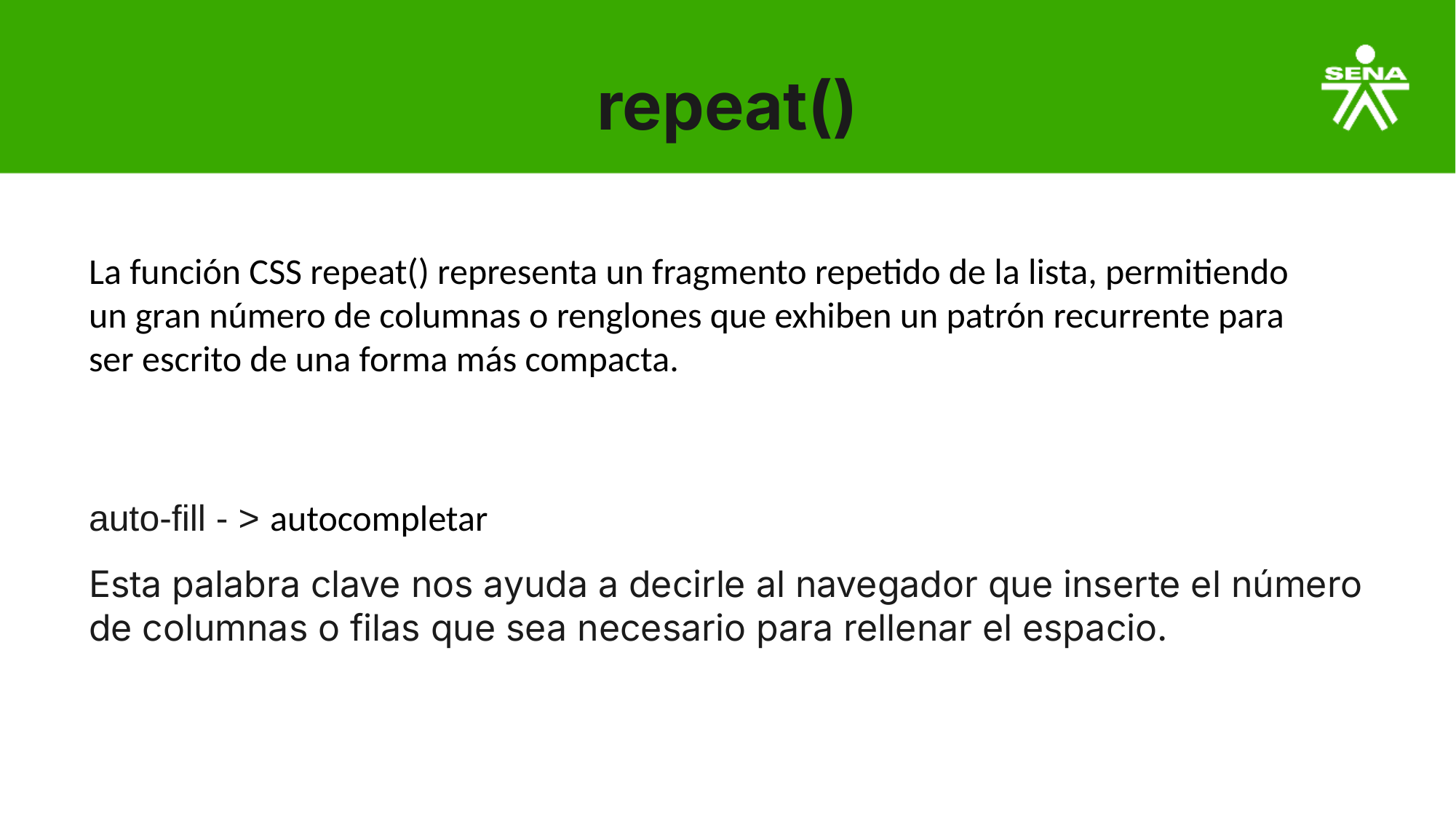

# repeat()
La función CSS repeat() representa un fragmento repetido de la lista, permitiendo un gran número de columnas o renglones que exhiben un patrón recurrente para ser escrito de una forma más compacta.
auto-fill - > autocompletar
Esta palabra clave nos ayuda a decirle al navegador que inserte el número de columnas o filas que sea necesario para rellenar el espacio.